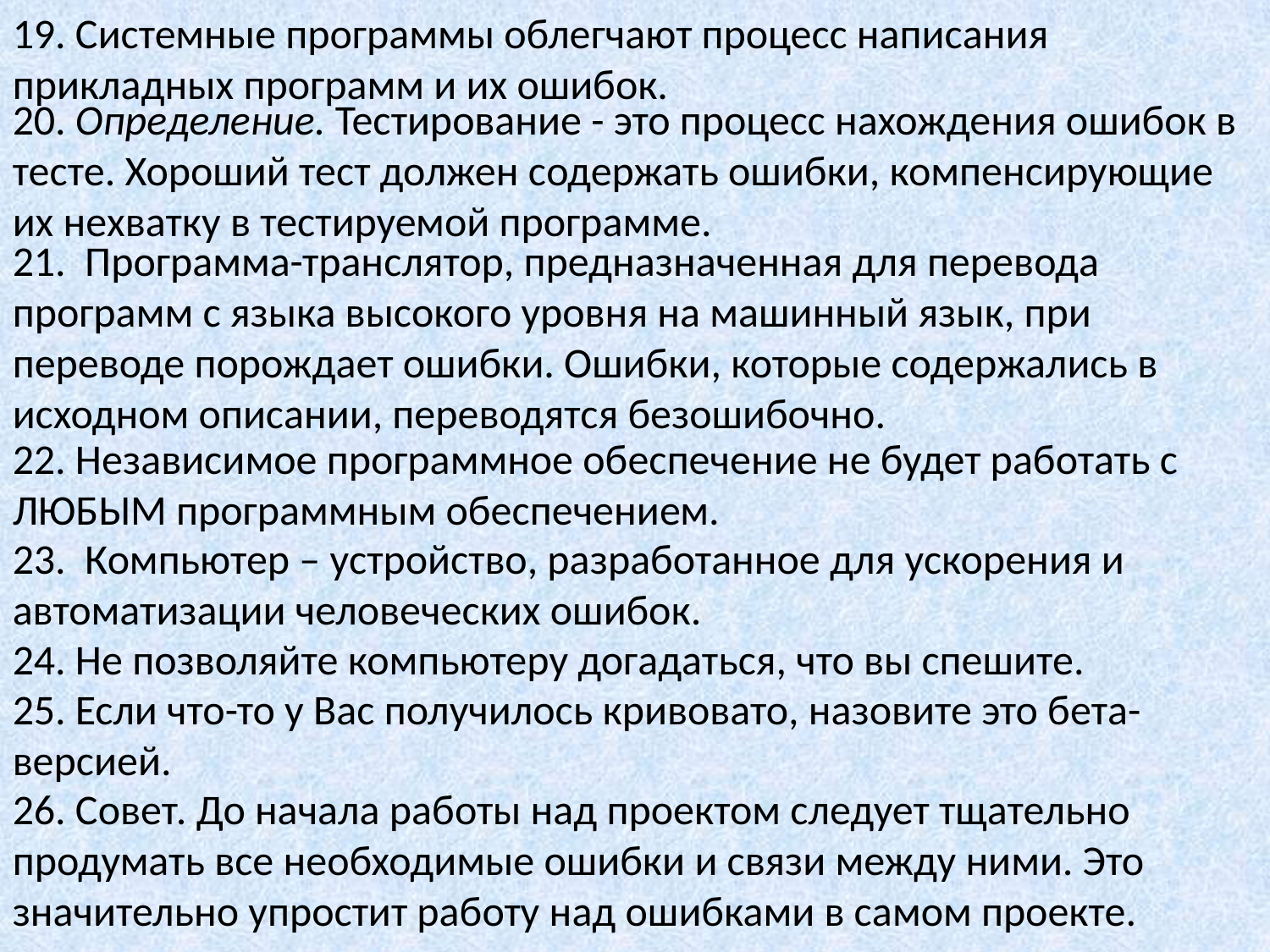

19. Системные программы облегчают процесс написания прикладных программ и их ошибок.
20. Определение. Тестирование - это процесс нахождения ошибок в тесте. Хороший тест должен содержать ошибки, компенсирующие их нехватку в тестируемой программе.
21.  Программа-транслятор, предназначенная для перевода программ с языка высокого уровня на машинный язык, при переводе порождает ошибки. Ошибки, которые содержались в исходном описании, переводятся безошибочно.
22. Независимое программное обеспечение не будет работать с ЛЮБЫМ программным обеспечением.
23.  Компьютер – устройство, разработанное для ускорения и автоматизации человеческих ошибок.
24. Не позволяйте компьютеру догадаться, что вы спешите.
25. Если что-то у Вас получилось кривовато, назовите это бета-версией.
26. Совет. До начала работы над проектом следует тщательно продумать все необходимые ошибки и связи между ними. Это значительно упростит работу над ошибками в самом проекте.